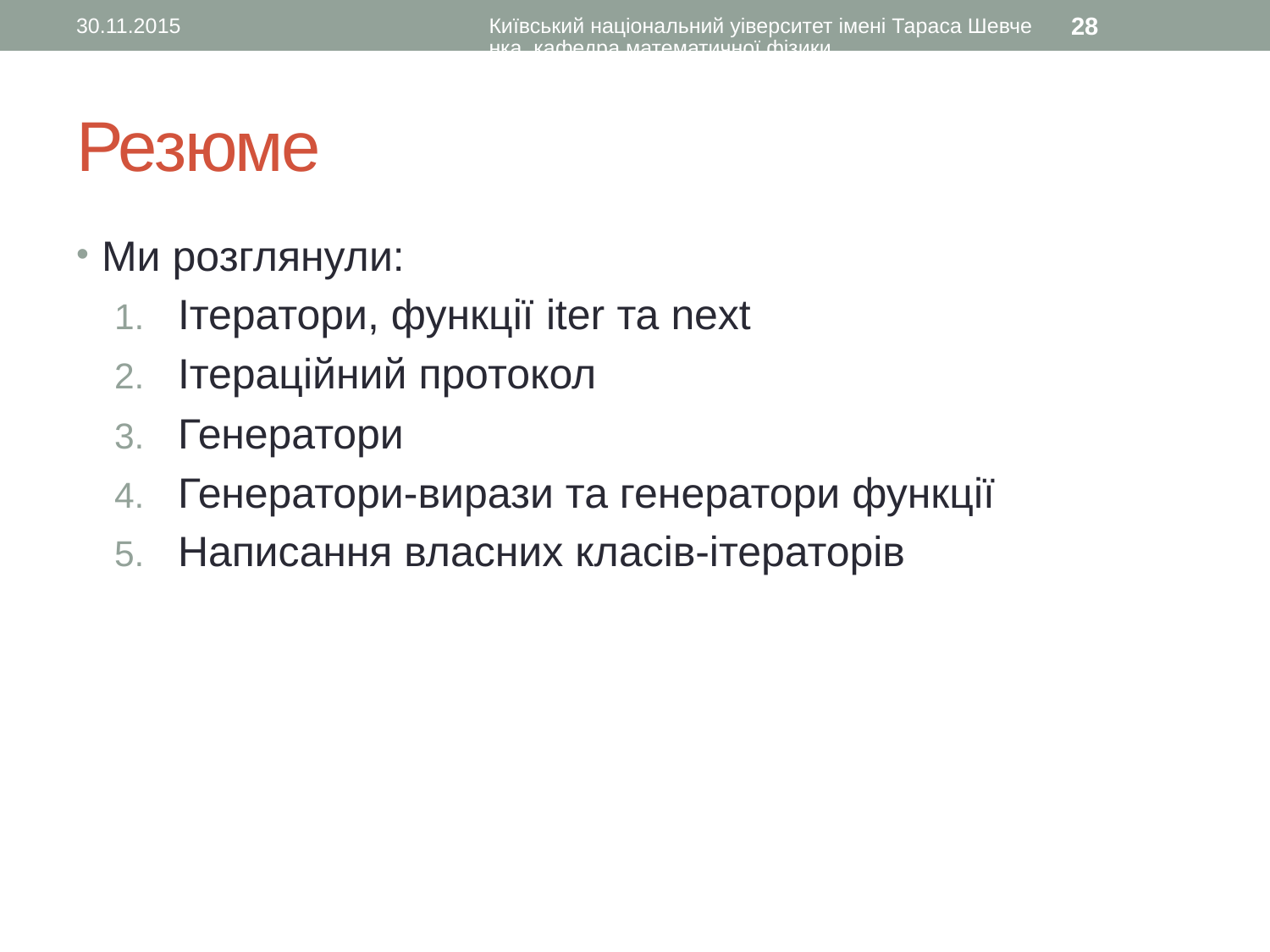

30.11.2015
Київський національний уіверситет імені Тараса Шевченка, кафедра математичної фізики
28
# Резюме
Ми розглянули:
Ітератори, функції iter та next
Ітераційний протокол
Генератори
Генератори-вирази та генератори функції
Написання власних класів-ітераторів